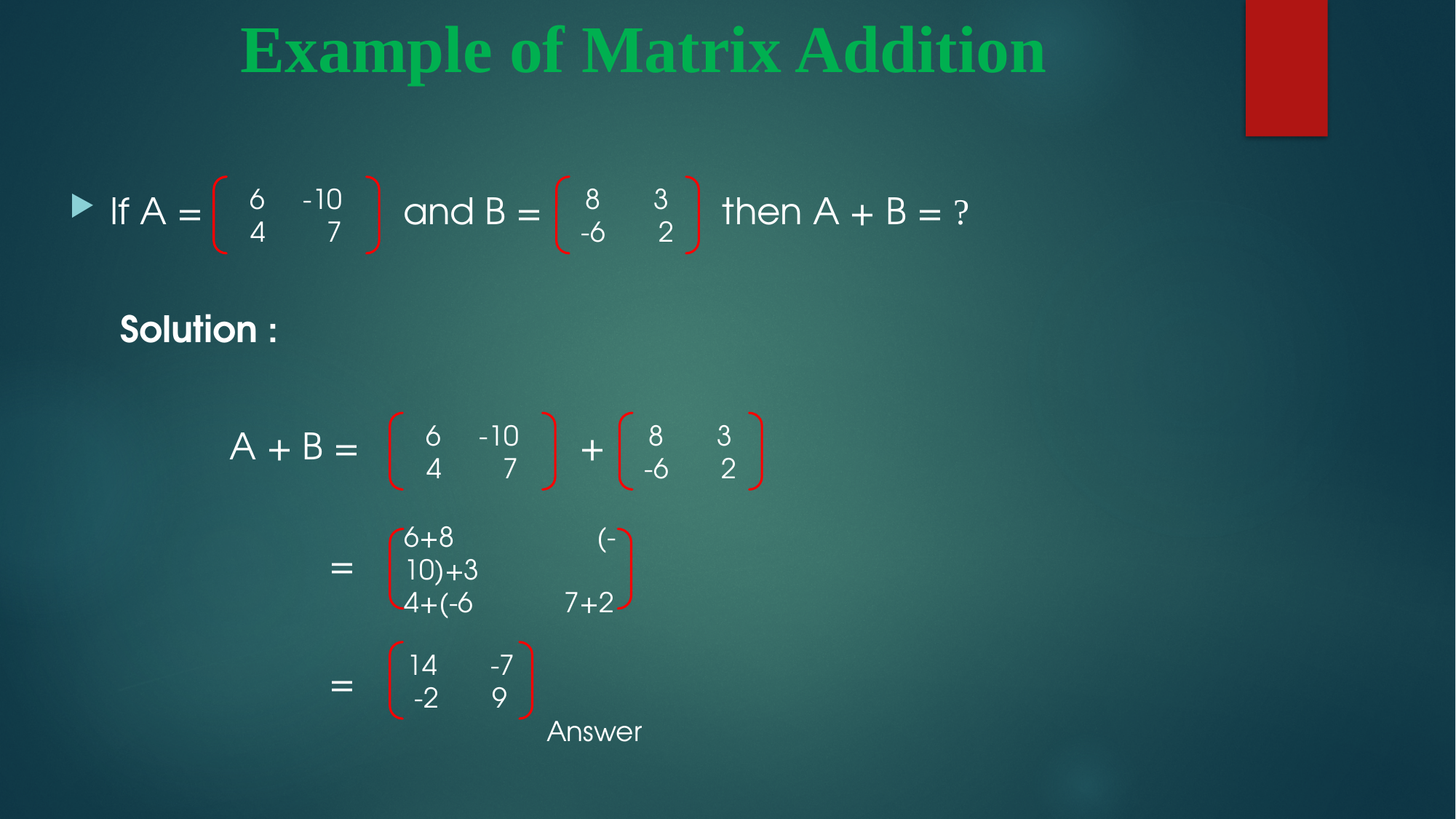

# Example of Matrix Addition

If A =                    and B =                  then A + B = ?

     Solution :

                A + B =                      +

                          =

                          =
6     -10
4        7
8       3
-6       2
6     -10
4        7
8       3
-6       2
6+8         (-10)+3
4+(-6            7+2
14       -7
-2       9
Answer